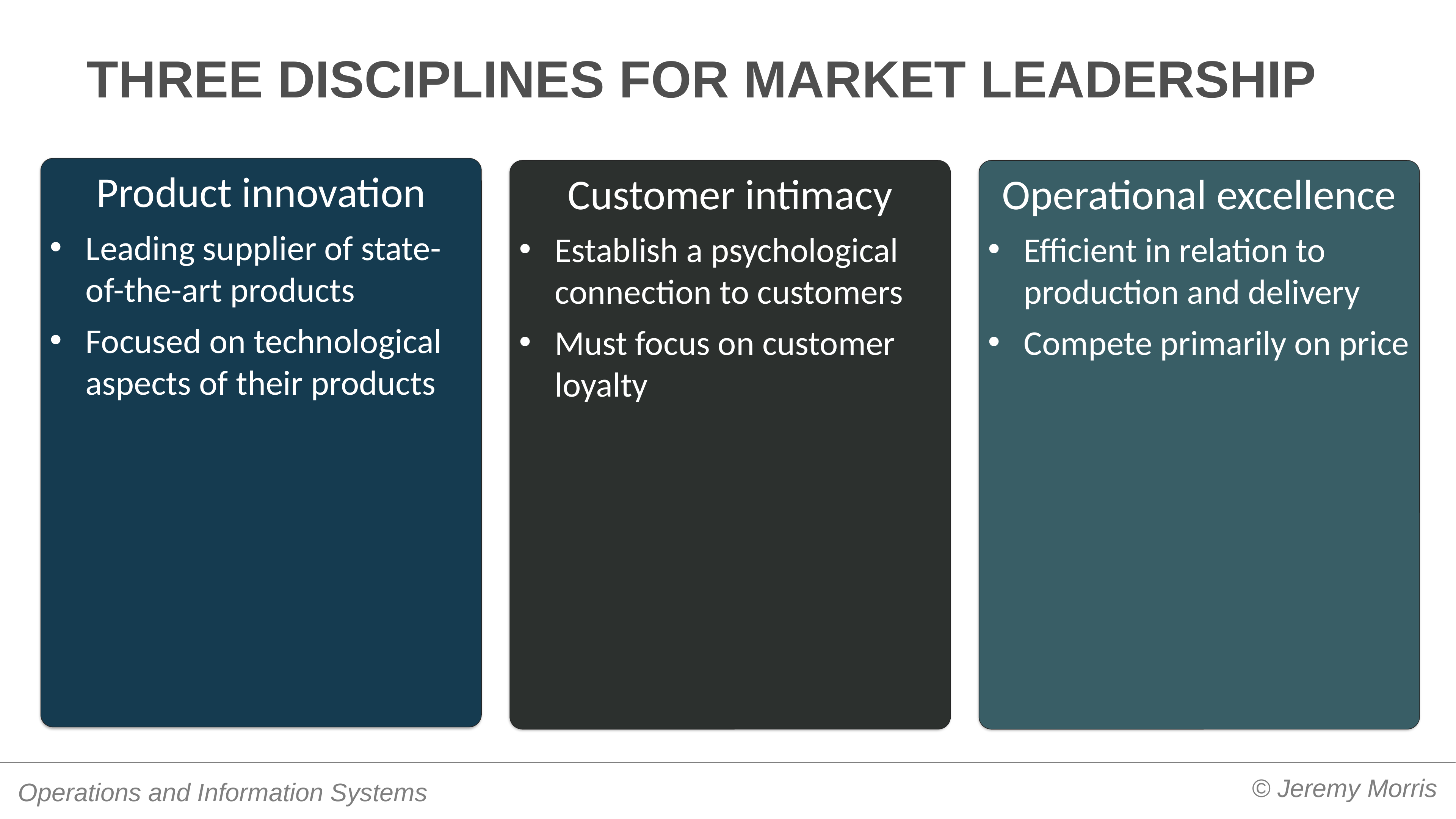

# Three disciplines for market leadership
Product innovation
Leading supplier of state-of-the-art products
Focused on technological aspects of their products
Customer intimacy
Establish a psychological connection to customers
Must focus on customer loyalty
Operational excellence
Efficient in relation to production and delivery
Compete primarily on price